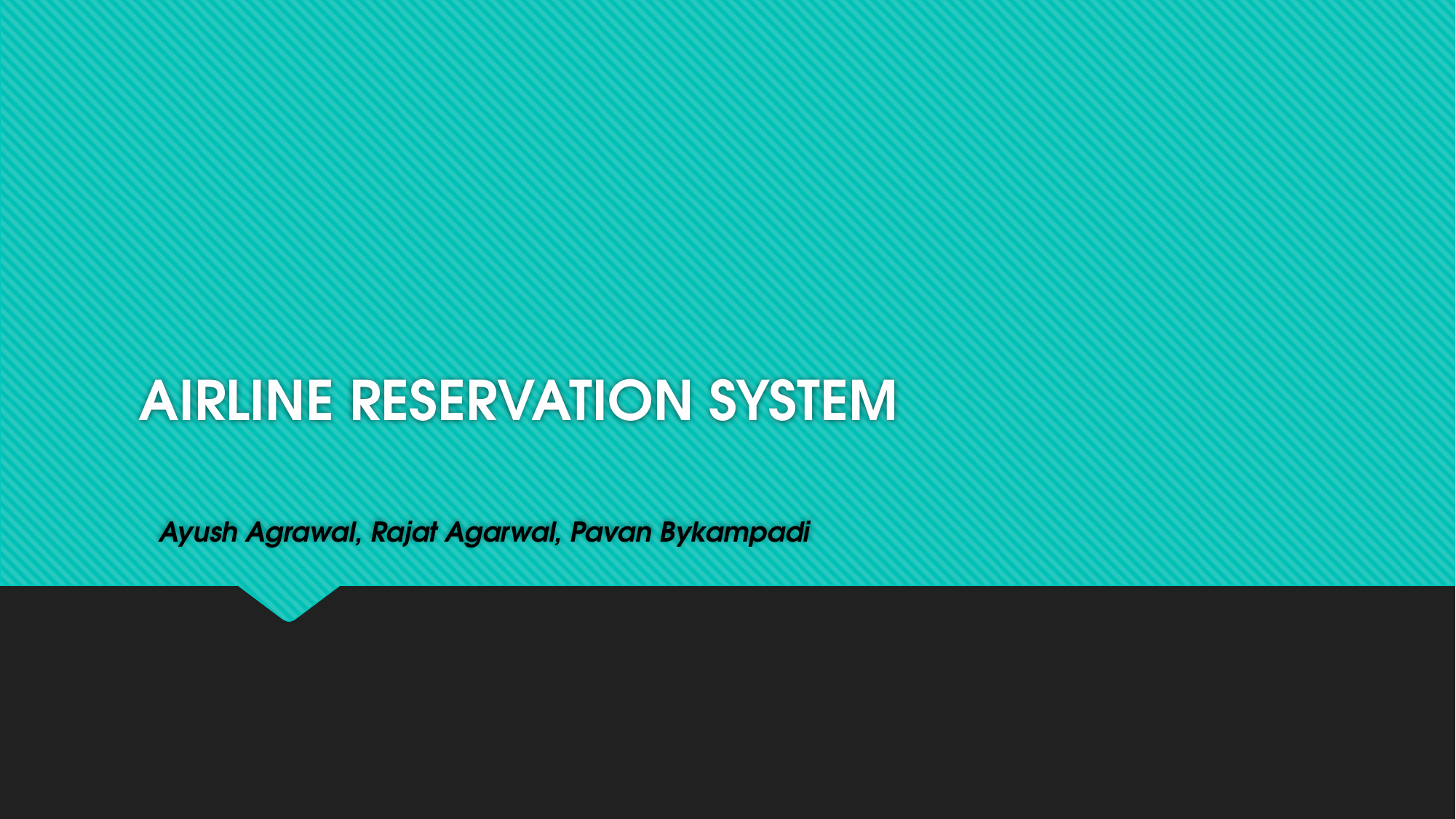

# AIRLINE RESERVATION SYSTEM
Ayush Agrawal, Rajat Agarwal, Pavan Bykampadi